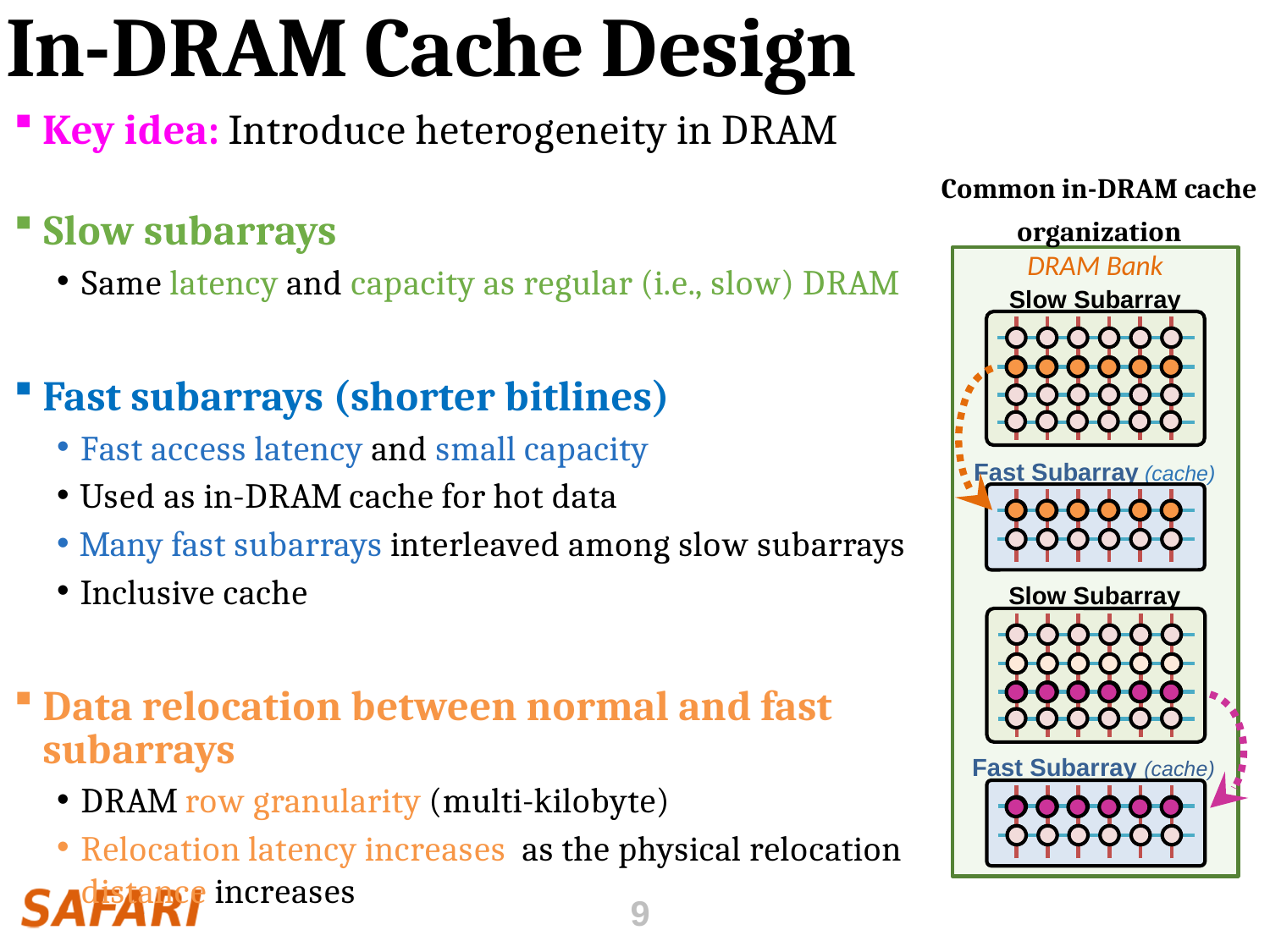

# In-DRAM Cache Design
Key idea: Introduce heterogeneity in DRAM

Slow subarrays
Same latency and capacity as regular (i.e., slow) DRAM

Fast subarrays (shorter bitlines)
Fast access latency and small capacity
Used as in-DRAM cache for hot data
Many fast subarrays interleaved among slow subarrays
Inclusive cache

Data relocation between normal and fast subarrays
DRAM row granularity (multi-kilobyte)
Relocation latency increases  as the physical relocation distance increases
Common in-DRAM cache organization
DRAM Bank
Slow Subarray

Slow Subarray

Fast Subarray (cache)

Fast Subarray (cache)

9